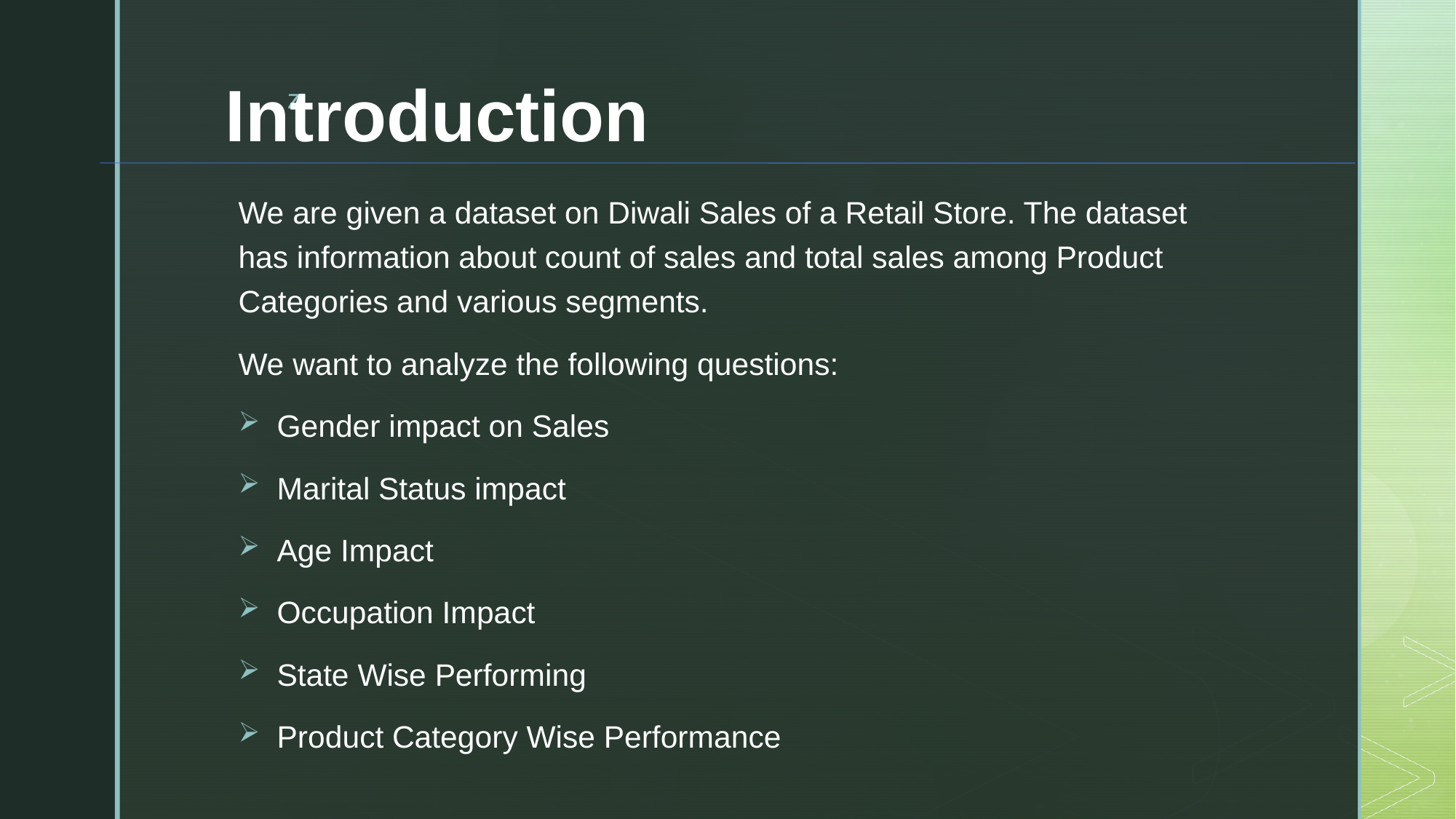

# Introduction

We are given a dataset on Diwali Sales of a Retail Store. The dataset has information about count of sales and total sales among Product Categories and various segments.
We want to analyze the following questions:
Gender impact on Sales
Marital Status impact
Age Impact
Occupation Impact
State Wise Performing
Product Category Wise Performance